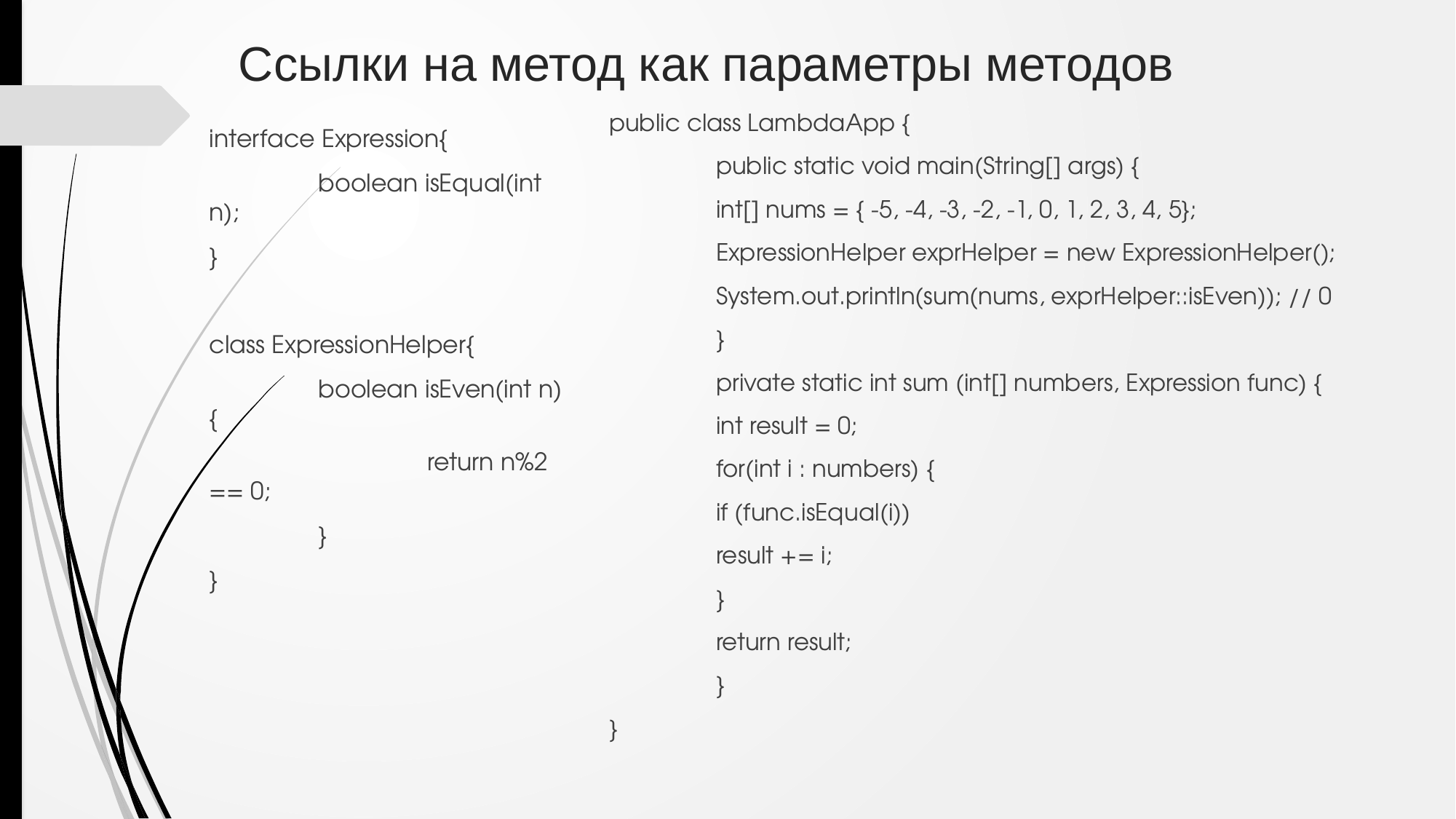

# Ссылки на метод как параметры методов
public class LambdaApp {
	public static void main(String[] args) {
		int[] nums = { -5, -4, -3, -2, -1, 0, 1, 2, 3, 4, 5};
		ExpressionHelper exprHelper = new ExpressionHelper();
		System.out.println(sum(nums, exprHelper::isEven)); // 0
	}
	private static int sum (int[] numbers, Expression func) {
		int result = 0;
		for(int i : numbers) {
			if (func.isEqual(i))
				result += i;
		}
		return result;
	}
}
interface Expression{
	boolean isEqual(int n);
}

class ExpressionHelper{
	boolean isEven(int n){
		return n%2 == 0;
	}
}